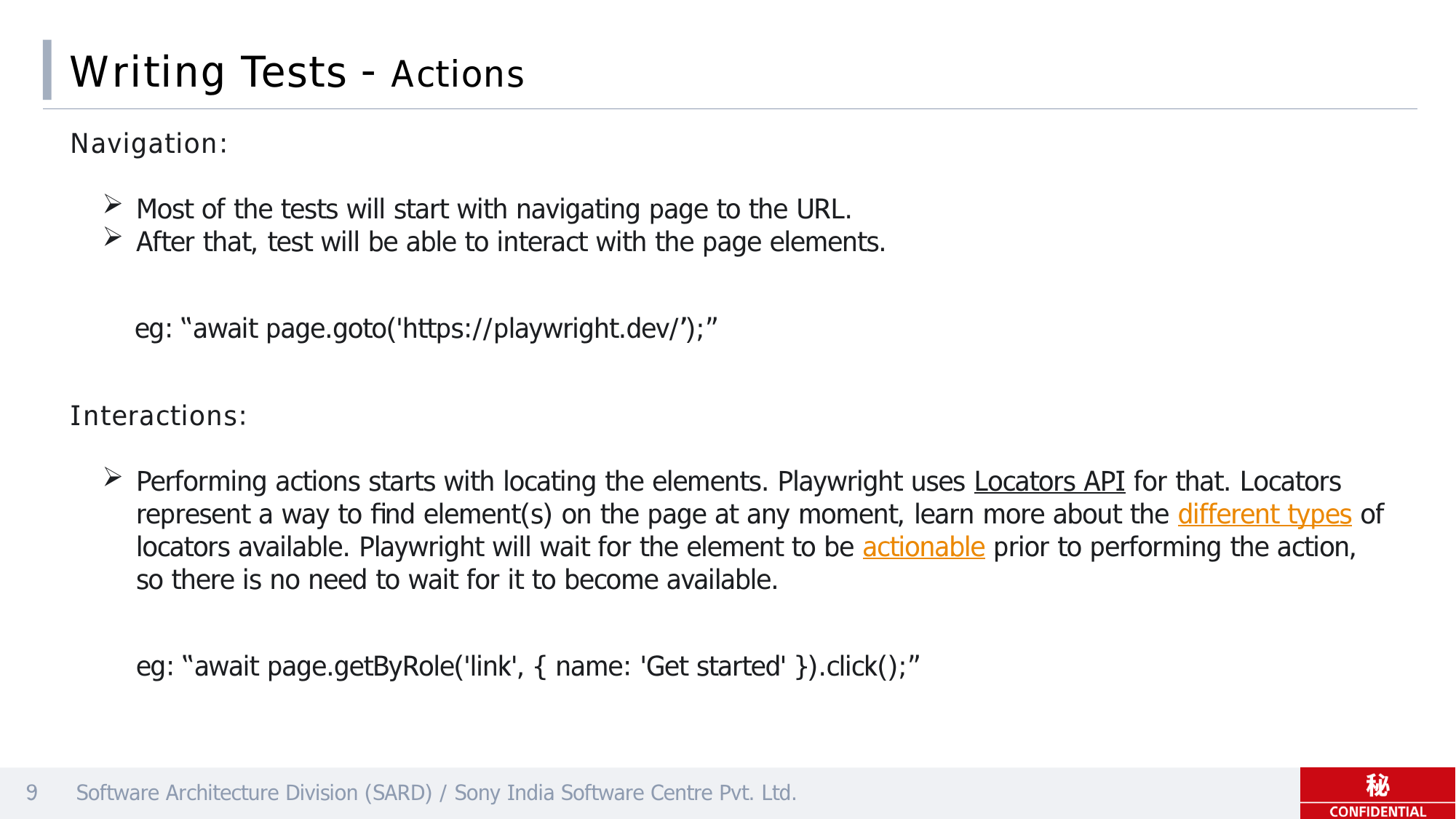

# Writing Tests - Actions
Navigation:

Most of the tests will start with navigating page to the URL.
After that, test will be able to interact with the page elements.

eg: “await page.goto('https://playwright.dev/’);”

Interactions:

Performing actions starts with locating the elements. Playwright uses Locators API for that. Locators represent a way to find element(s) on the page at any moment, learn more about the different types of locators available. Playwright will wait for the element to be actionable prior to performing the action, so there is no need to wait for it to become available.

    eg: “await page.getByRole('link', { name: 'Get started' }).click();”